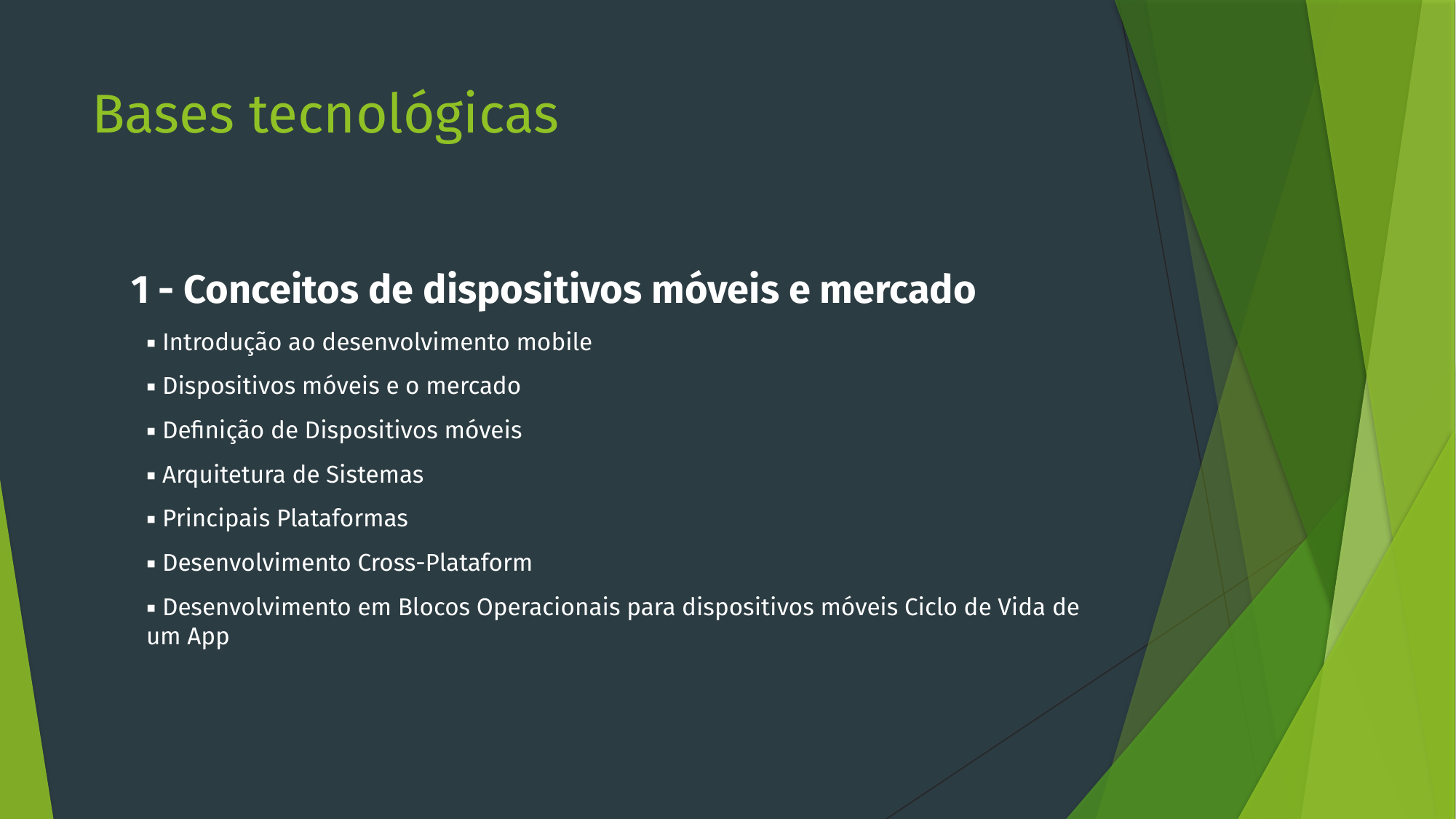

# Bases tecnológicas
      1 - Conceitos de dispositivos móveis e mercado
▪ Introdução ao desenvolvimento mobile
▪ Dispositivos móveis e o mercado
▪ Definição de Dispositivos móveis
▪ Arquitetura de Sistemas
▪ Principais Plataformas
▪ Desenvolvimento Cross-Plataform
▪ Desenvolvimento em Blocos Operacionais para dispositivos móveis Ciclo de Vida de um App